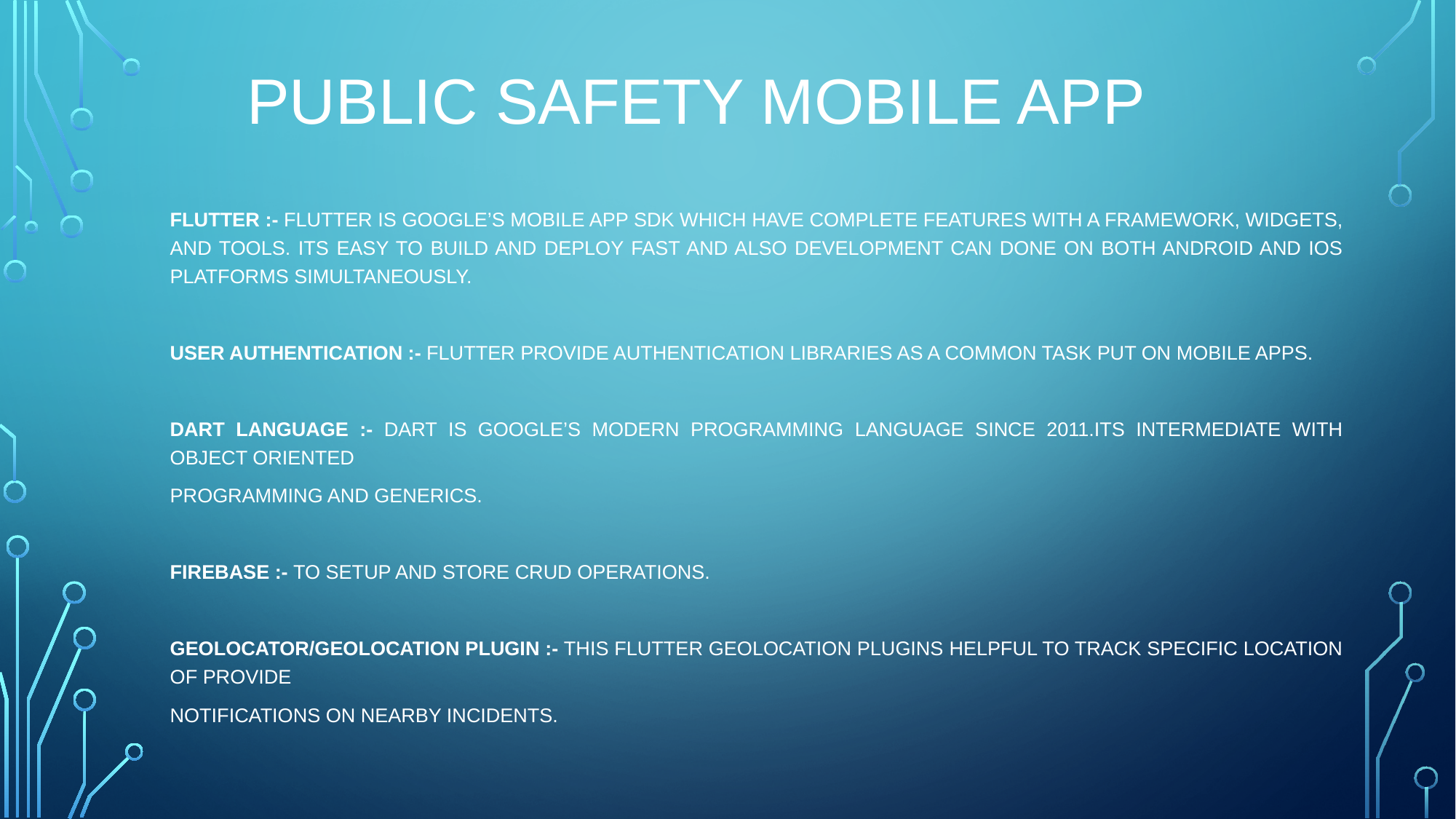

# Public Safety MOBILE APP
Flutter :- Flutter is Google’s mobile app SDK which have complete features with a framework, widgets, and tools. Its easy to build and deploy fast and also development can done on both Android and iOS platforms simultaneously.

User Authentication :- Flutter provide Authentication libraries as a common task put on mobile apps.

Dart language :- Dart is Google’s modern programming language since 2011.Its intermediate with Object Oriented
Programming and Generics.

FireBase :- To setup and store CRUD Operations.

GeoLocator/Geolocation Plugin :- This Flutter geolocation plugins helpful to track specific location of provide
notifications on nearby incidents.